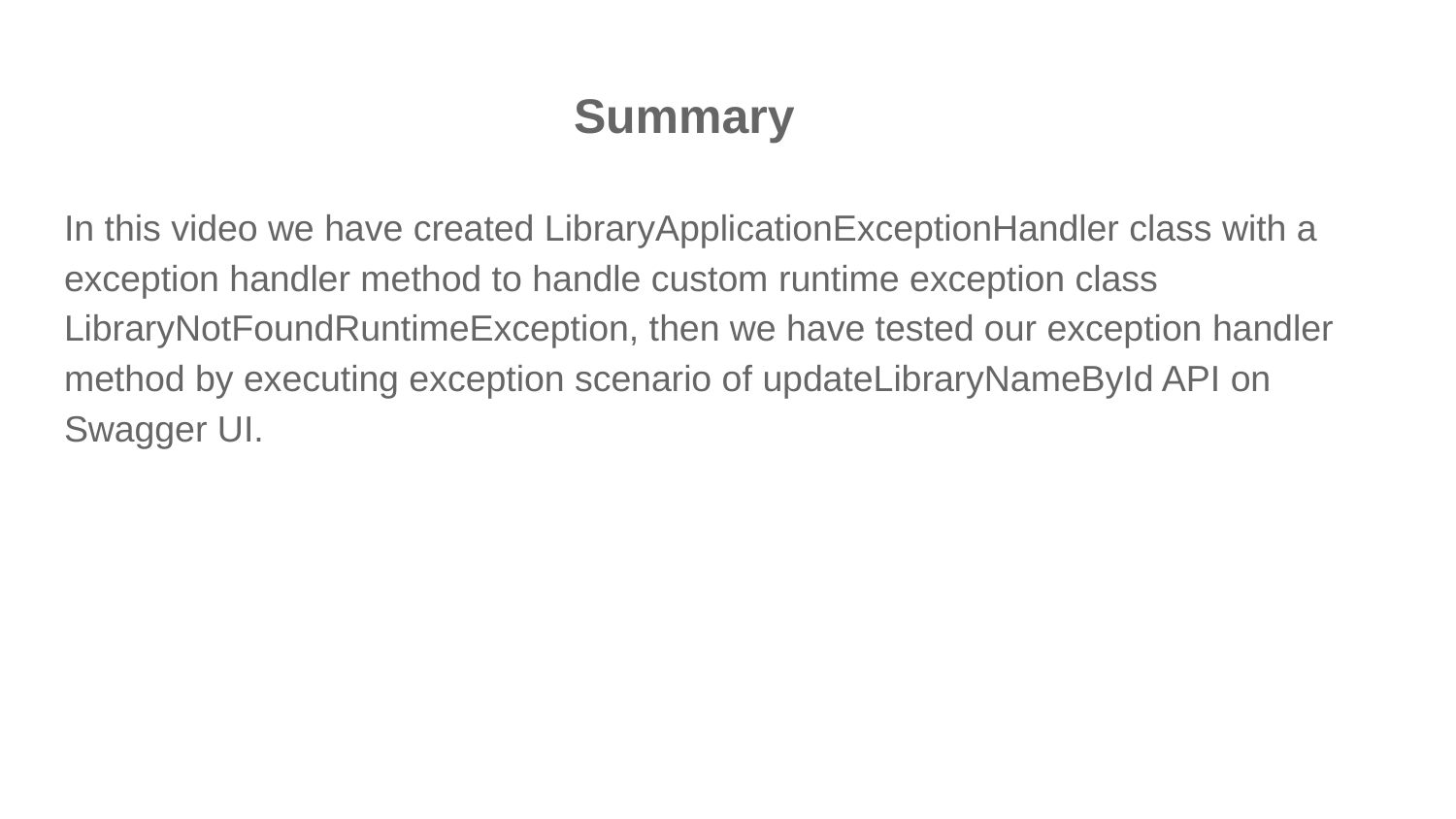

# Summary
In this video we have created LibraryApplicationExceptionHandler class with a exception handler method to handle custom runtime exception class LibraryNotFoundRuntimeException, then we have tested our exception handler method by executing exception scenario of updateLibraryNameById API on Swagger UI.